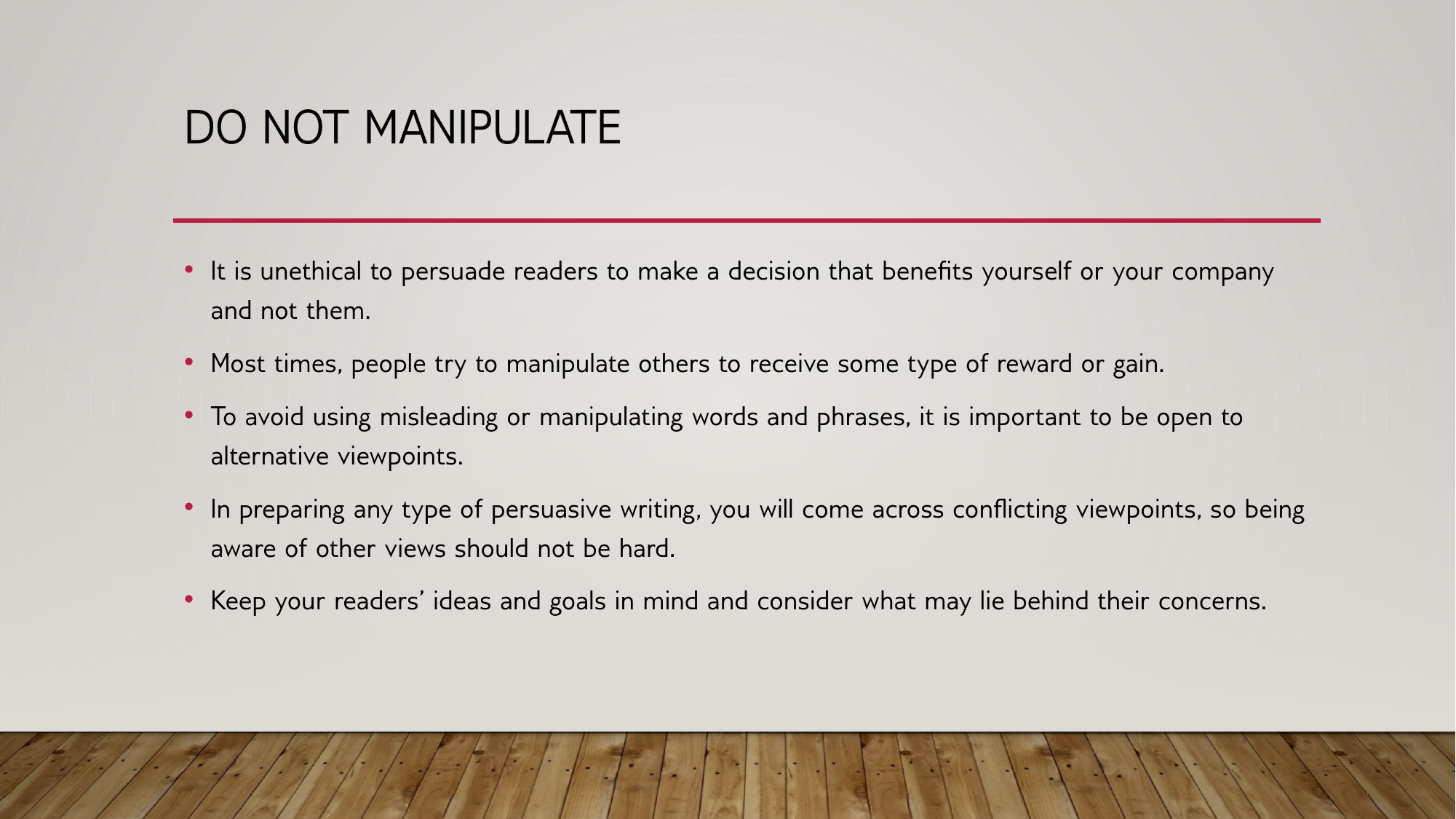

# Do not manipulate
It is unethical to persuade readers to make a decision that benefits yourself or your company and not them.
Most times, people try to manipulate others to receive some type of reward or gain.
To avoid using misleading or manipulating words and phrases, it is important to be open to alternative viewpoints.
In preparing any type of persuasive writing, you will come across conflicting viewpoints, so being aware of other views should not be hard.
Keep your readers’ ideas and goals in mind and consider what may lie behind their concerns.